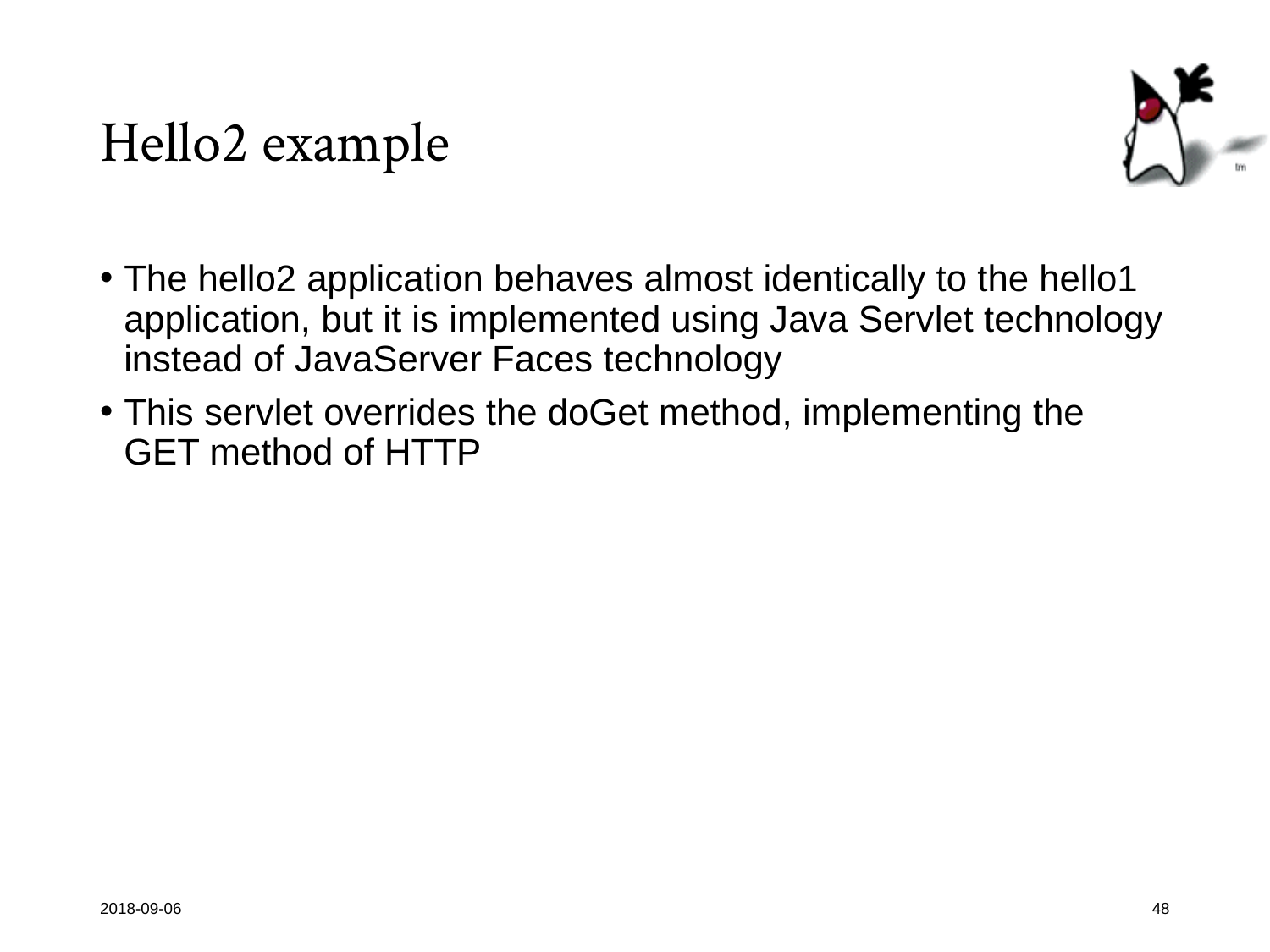

# Hello2 example
The hello2 application behaves almost identically to the hello1 application, but it is implemented using Java Servlet technology instead of JavaServer Faces technology
This servlet overrides the doGet method, implementing the GET method of HTTP
2018-09-06
48